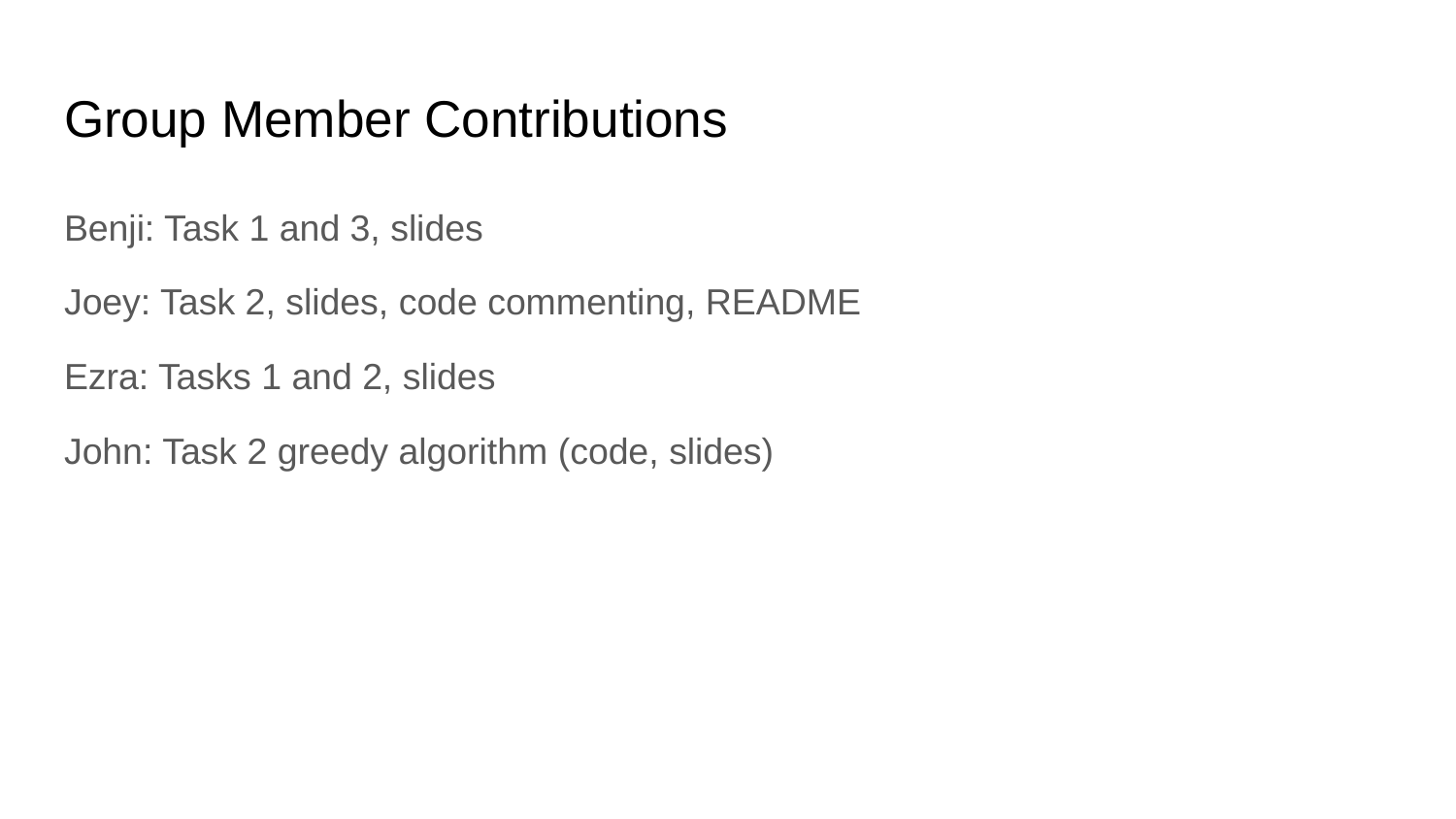

# Group Member Contributions
Benji: Task 1 and 3, slides
Joey: Task 2, slides, code commenting, README
Ezra: Tasks 1 and 2, slides
John: Task 2 greedy algorithm (code, slides)